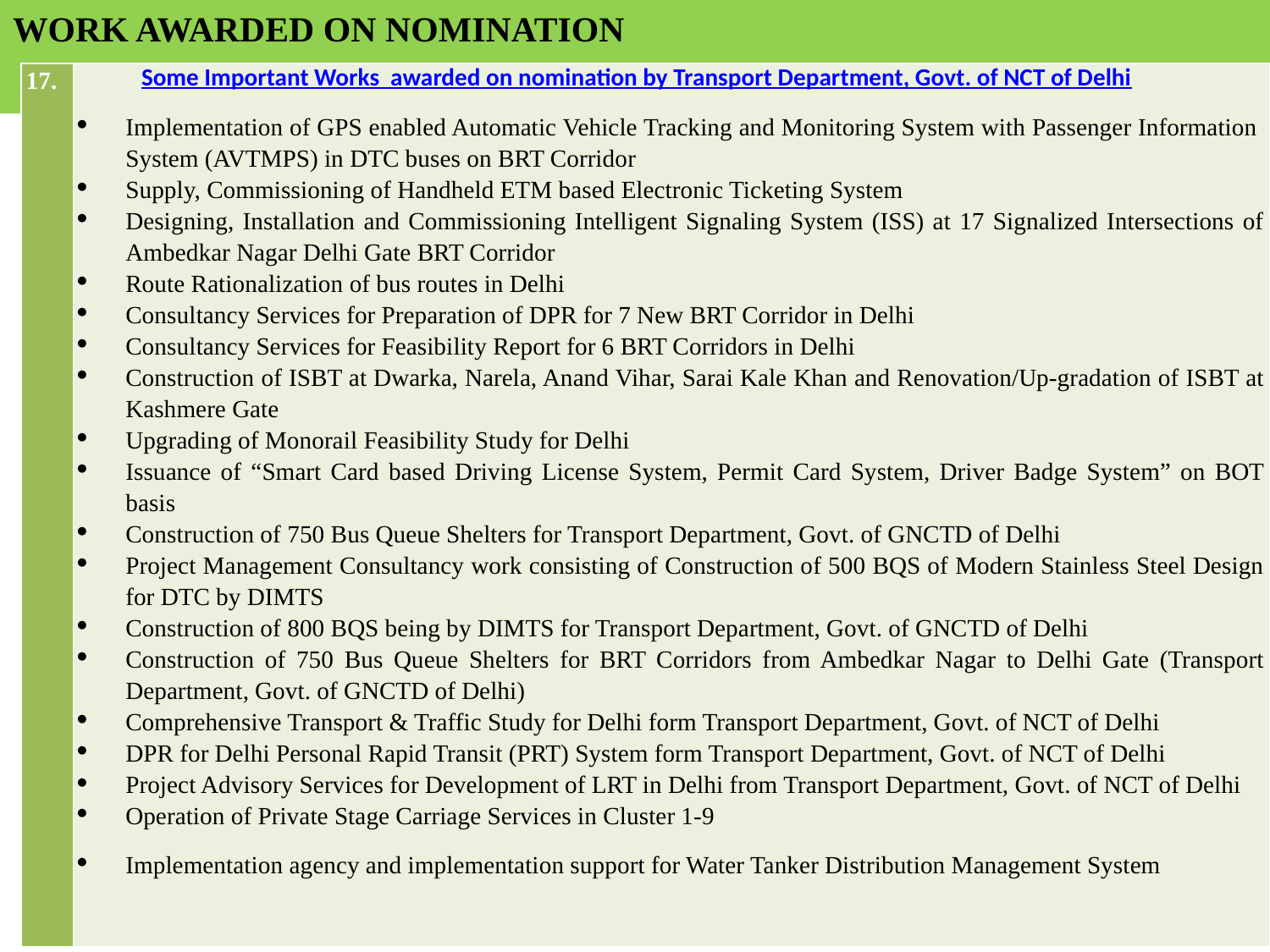

# WORK AWARDED ON NOMINATION
| 17. | Some Important Works awarded on nomination by Transport Department, Govt. of NCT of Delhi Implementation of GPS enabled Automatic Vehicle Tracking and Monitoring System with Passenger Information System (AVTMPS) in DTC buses on BRT Corridor Supply, Commissioning of Handheld ETM based Electronic Ticketing System Designing, Installation and Commissioning Intelligent Signaling System (ISS) at 17 Signalized Intersections of Ambedkar Nagar Delhi Gate BRT Corridor Route Rationalization of bus routes in Delhi Consultancy Services for Preparation of DPR for 7 New BRT Corridor in Delhi Consultancy Services for Feasibility Report for 6 BRT Corridors in Delhi Construction of ISBT at Dwarka, Narela, Anand Vihar, Sarai Kale Khan and Renovation/Up-gradation of ISBT at Kashmere Gate Upgrading of Monorail Feasibility Study for Delhi Issuance of “Smart Card based Driving License System, Permit Card System, Driver Badge System” on BOT basis Construction of 750 Bus Queue Shelters for Transport Department, Govt. of GNCTD of Delhi Project Management Consultancy work consisting of Construction of 500 BQS of Modern Stainless Steel Design for DTC by DIMTS Construction of 800 BQS being by DIMTS for Transport Department, Govt. of GNCTD of Delhi Construction of 750 Bus Queue Shelters for BRT Corridors from Ambedkar Nagar to Delhi Gate (Transport Department, Govt. of GNCTD of Delhi) Comprehensive Transport & Traffic Study for Delhi form Transport Department, Govt. of NCT of Delhi DPR for Delhi Personal Rapid Transit (PRT) System form Transport Department, Govt. of NCT of Delhi Project Advisory Services for Development of LRT in Delhi from Transport Department, Govt. of NCT of Delhi Operation of Private Stage Carriage Services in Cluster 1-9 Implementation agency and implementation support for Water Tanker Distribution Management System |
| --- | --- |
23